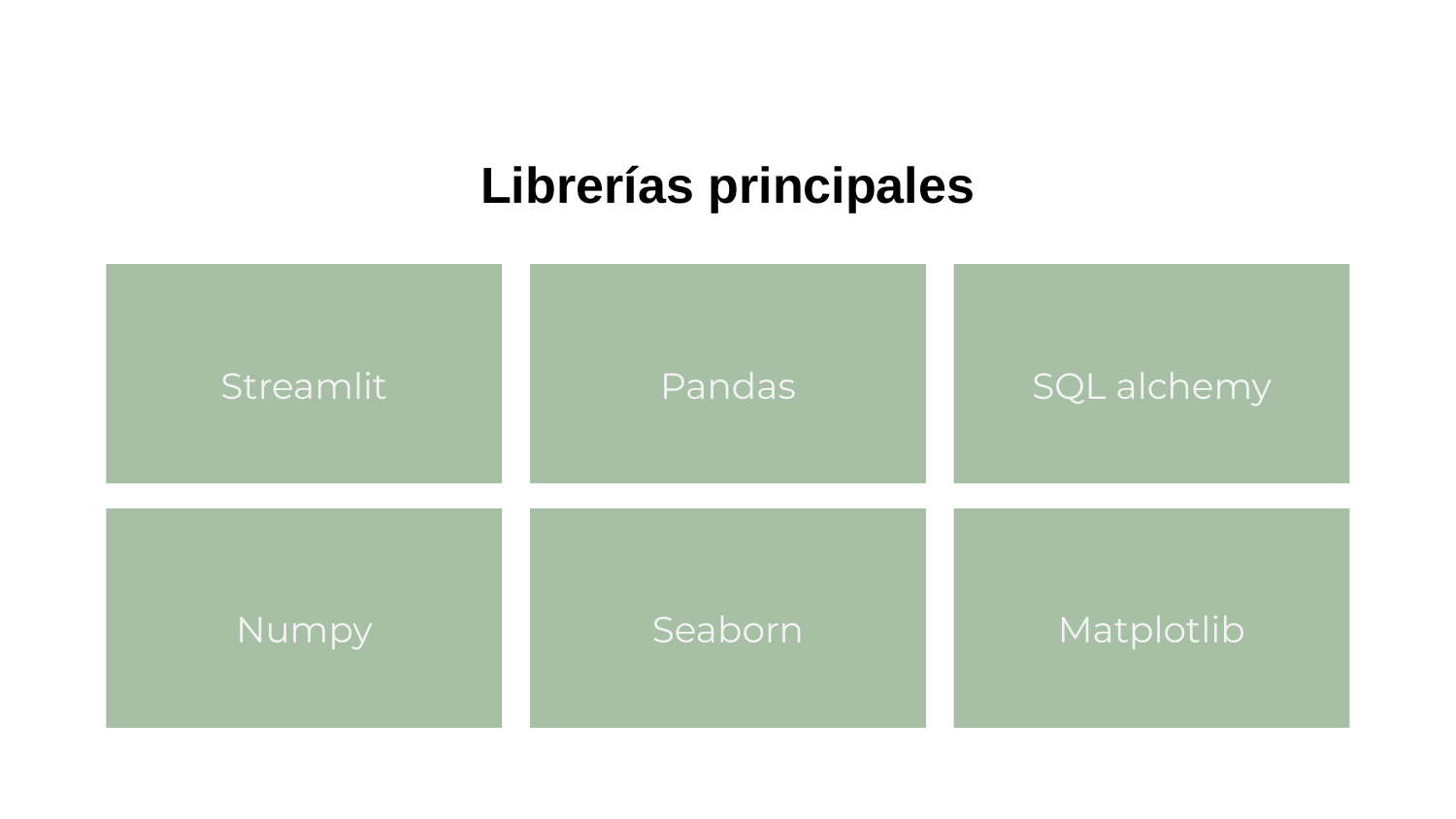

# Librerías principales

Streamlit
Pandas
SQL alchemy

Numpy
Seaborn
Matplotlib